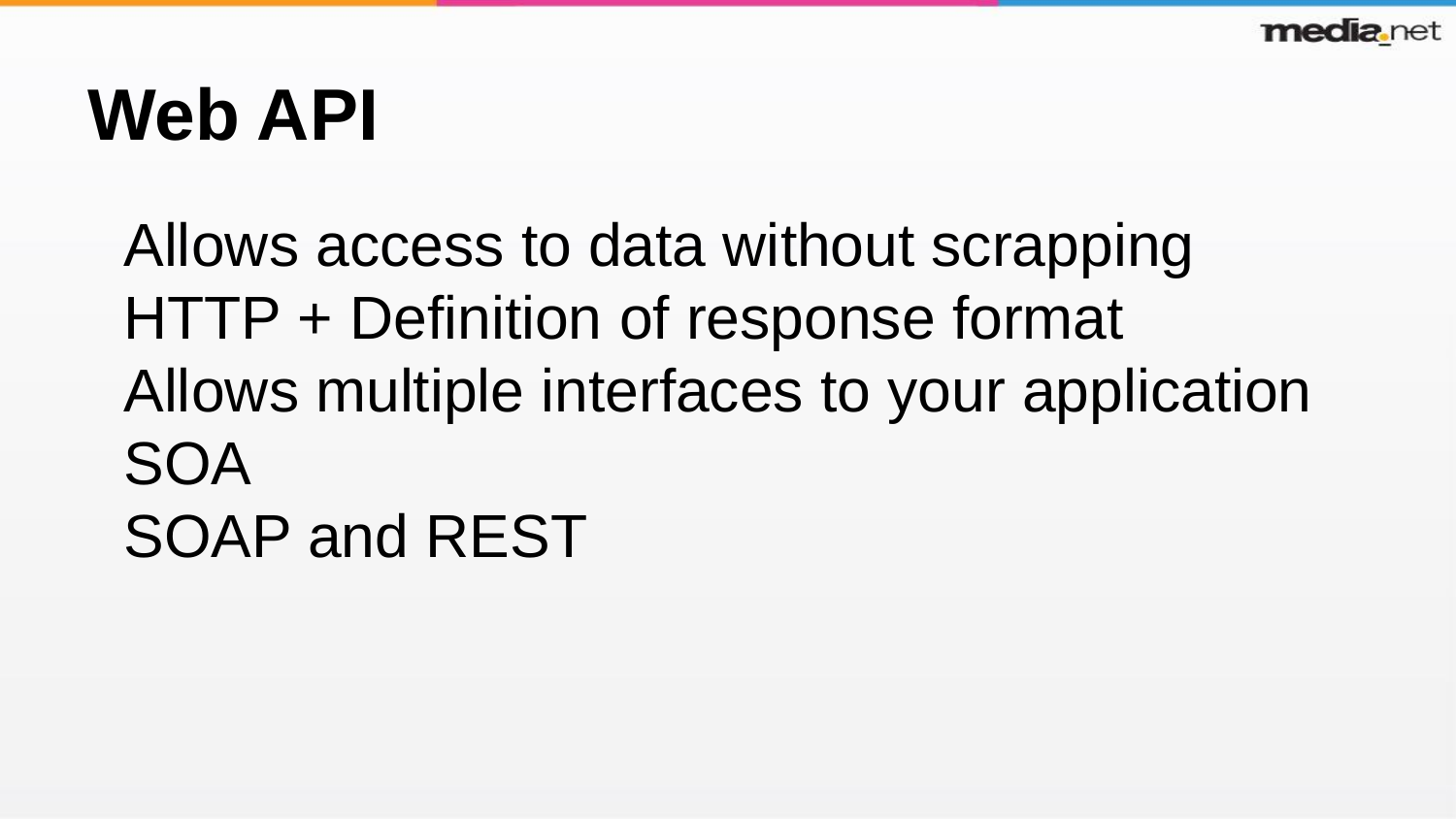

# Web API
Allows access to data without scrapping
HTTP + Definition of response format
Allows multiple interfaces to your application
SOA
SOAP and REST